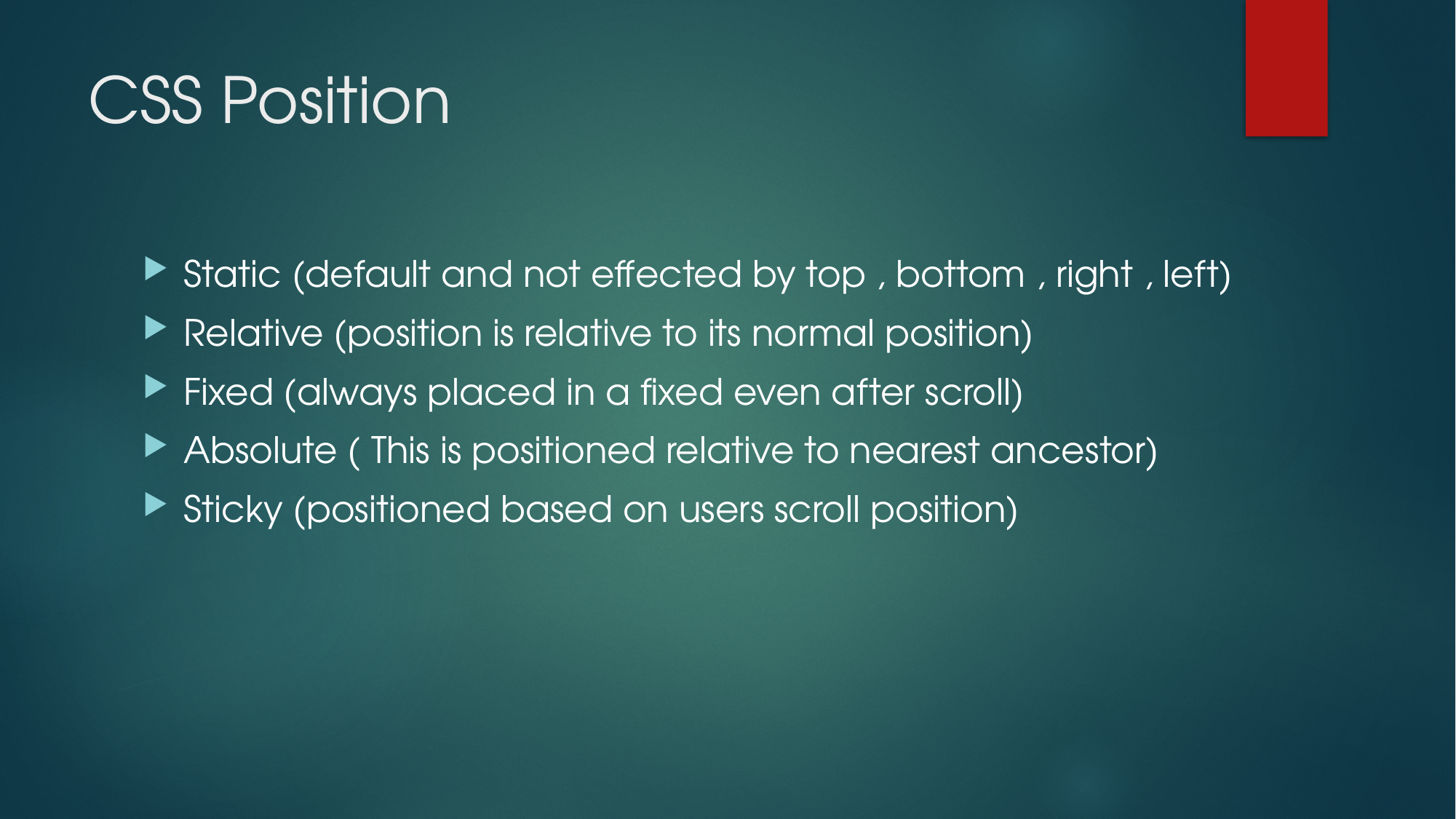

# CSS Position
Static (default and not effected by top , bottom , right , left)
Relative (position is relative to its normal position)
Fixed (always placed in a fixed even after scroll)
Absolute ( This is positioned relative to nearest ancestor)
Sticky (positioned based on users scroll position)